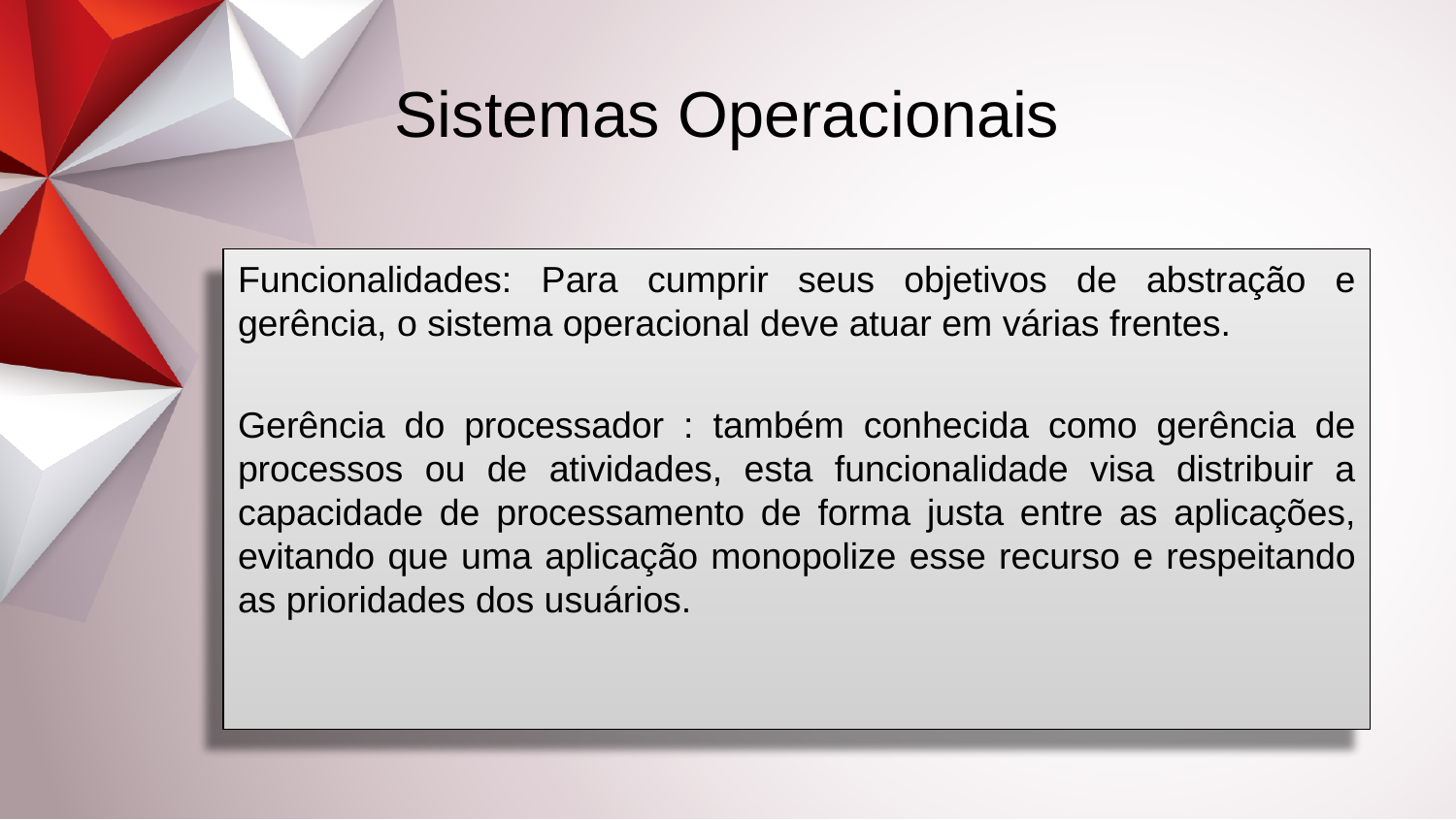

# Sistemas Operacionais
Funcionalidades: Para cumprir seus objetivos de abstração e gerência, o sistema operacional deve atuar em várias frentes.

Gerência do processador : também conhecida como gerência de processos ou de atividades, esta funcionalidade visa distribuir a capacidade de processamento de forma justa entre as aplicações, evitando que uma aplicação monopolize esse recurso e respeitando as prioridades dos usuários.